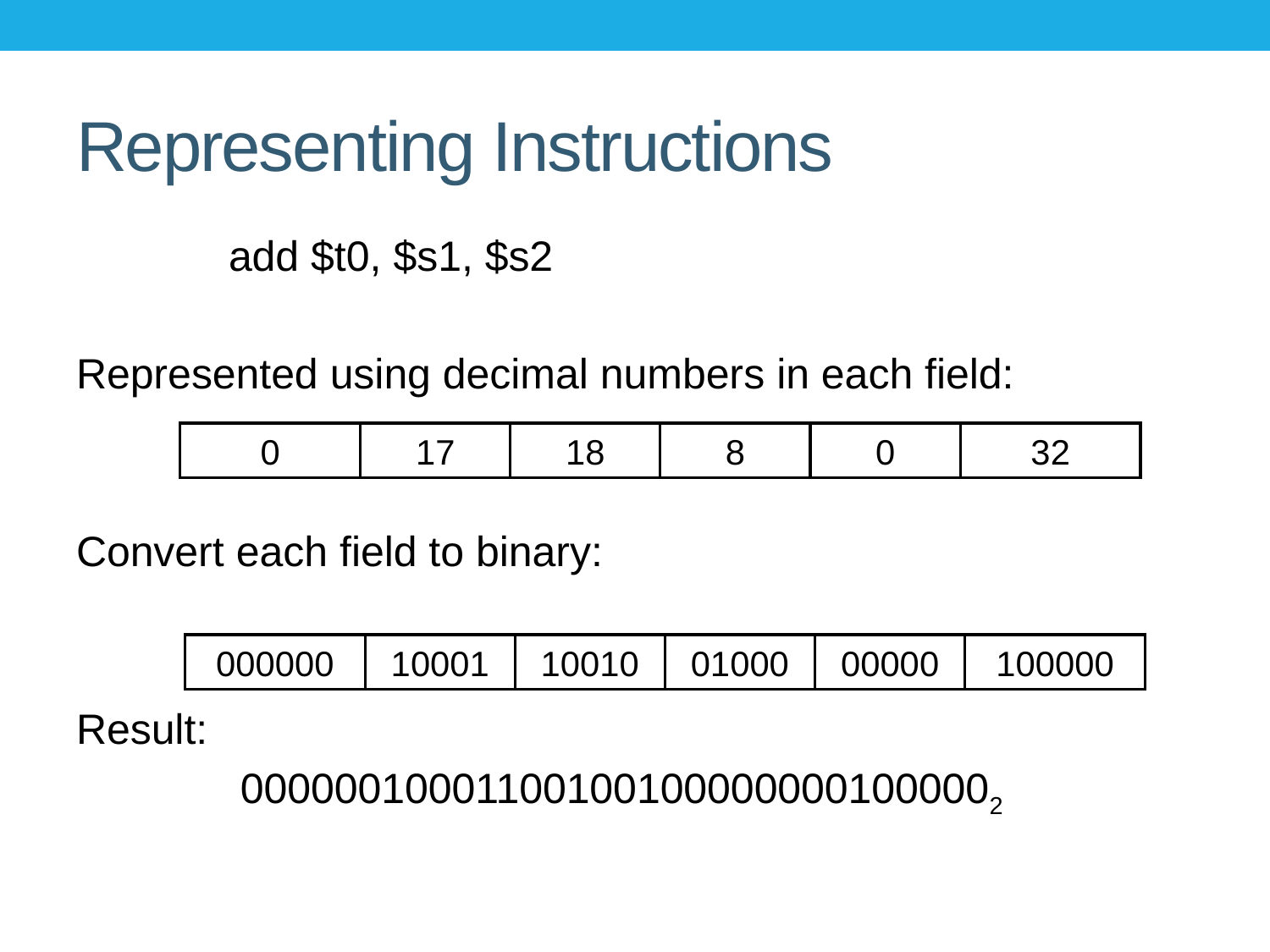

# Representing Instructions
		add $t0, $s1, $s2

Represented using decimal numbers in each field:

Convert each field to binary:

Result:
		 000000100011001001000000001000002
0
17
18
8
0
32
000000
10001
10010
01000
00000
100000